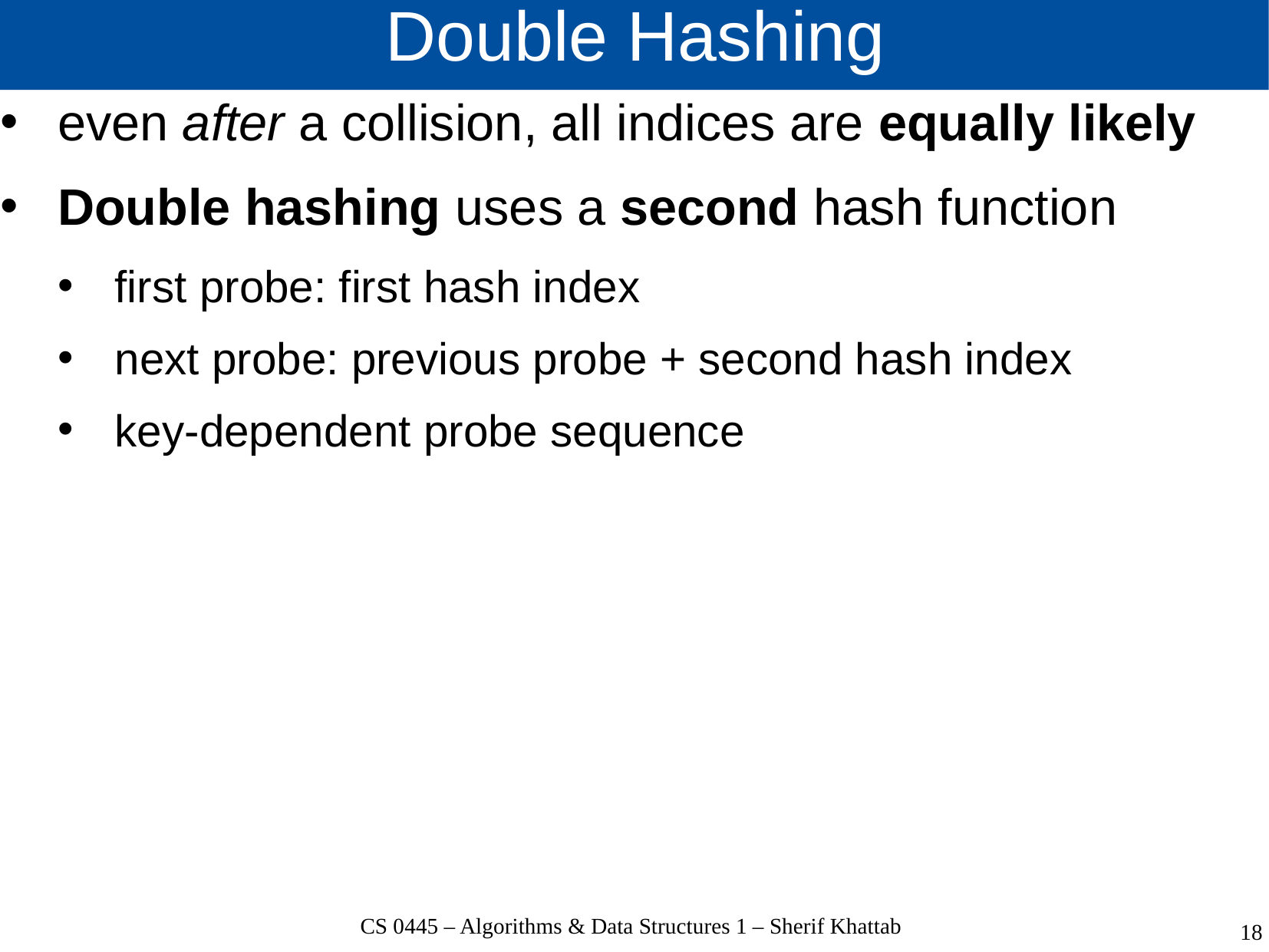

# Double Hashing
even after a collision, all indices are equally likely
Double hashing uses a second hash function
first probe: first hash index
next probe: previous probe + second hash index
key-dependent probe sequence
CS 0445 – Algorithms & Data Structures 1 – Sherif Khattab
18